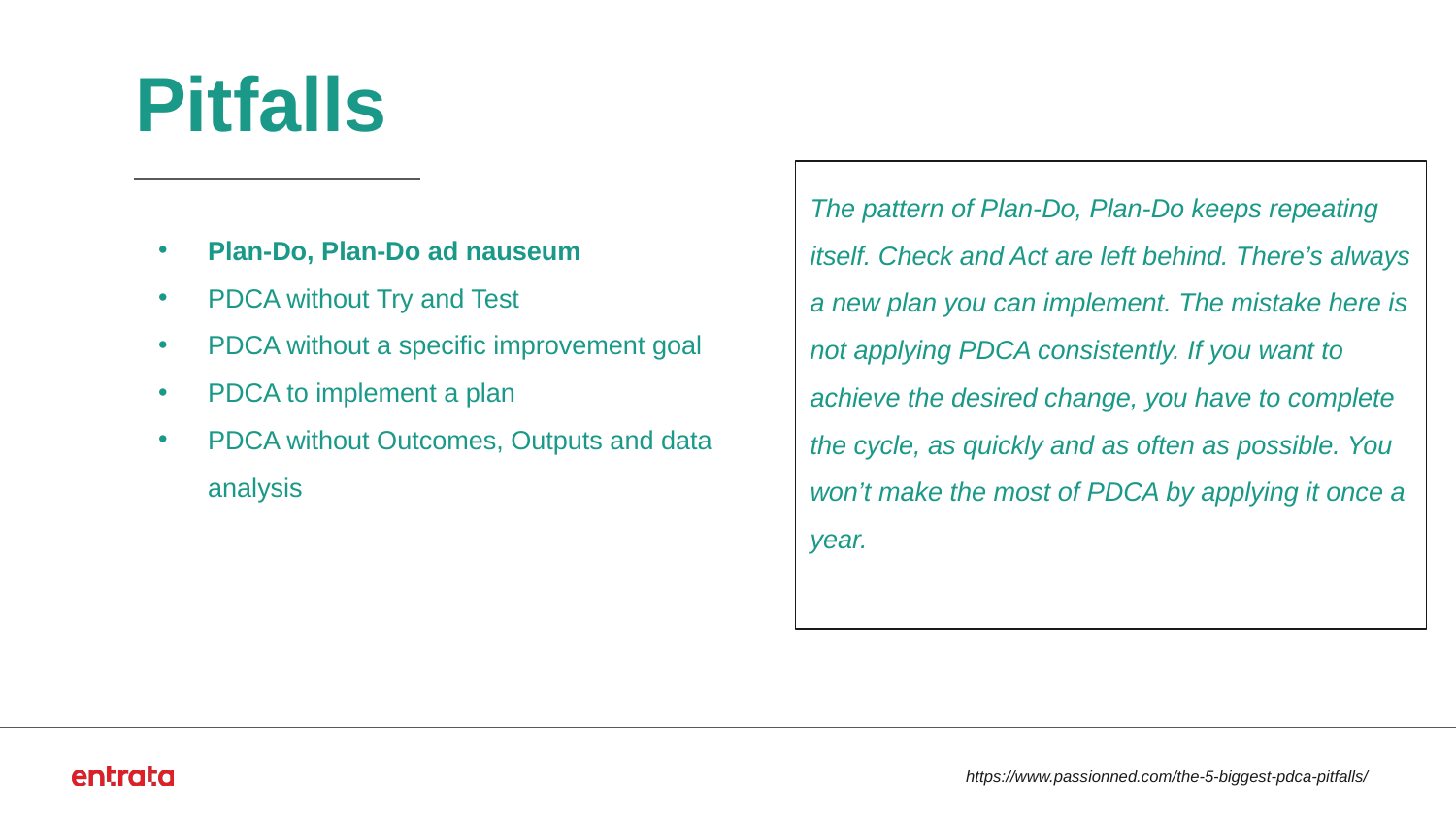

Pitfalls
The pattern of Plan-Do, Plan-Do keeps repeating itself. Check and Act are left behind. There’s always a new plan you can implement. The mistake here is not applying PDCA consistently. If you want to achieve the desired change, you have to complete the cycle, as quickly and as often as possible. You won’t make the most of PDCA by applying it once a year.
Plan-Do, Plan-Do ad nauseum
PDCA without Try and Test
PDCA without a specific improvement goal
PDCA to implement a plan
PDCA without Outcomes, Outputs and data analysis
https://www.passionned.com/the-5-biggest-pdca-pitfalls/